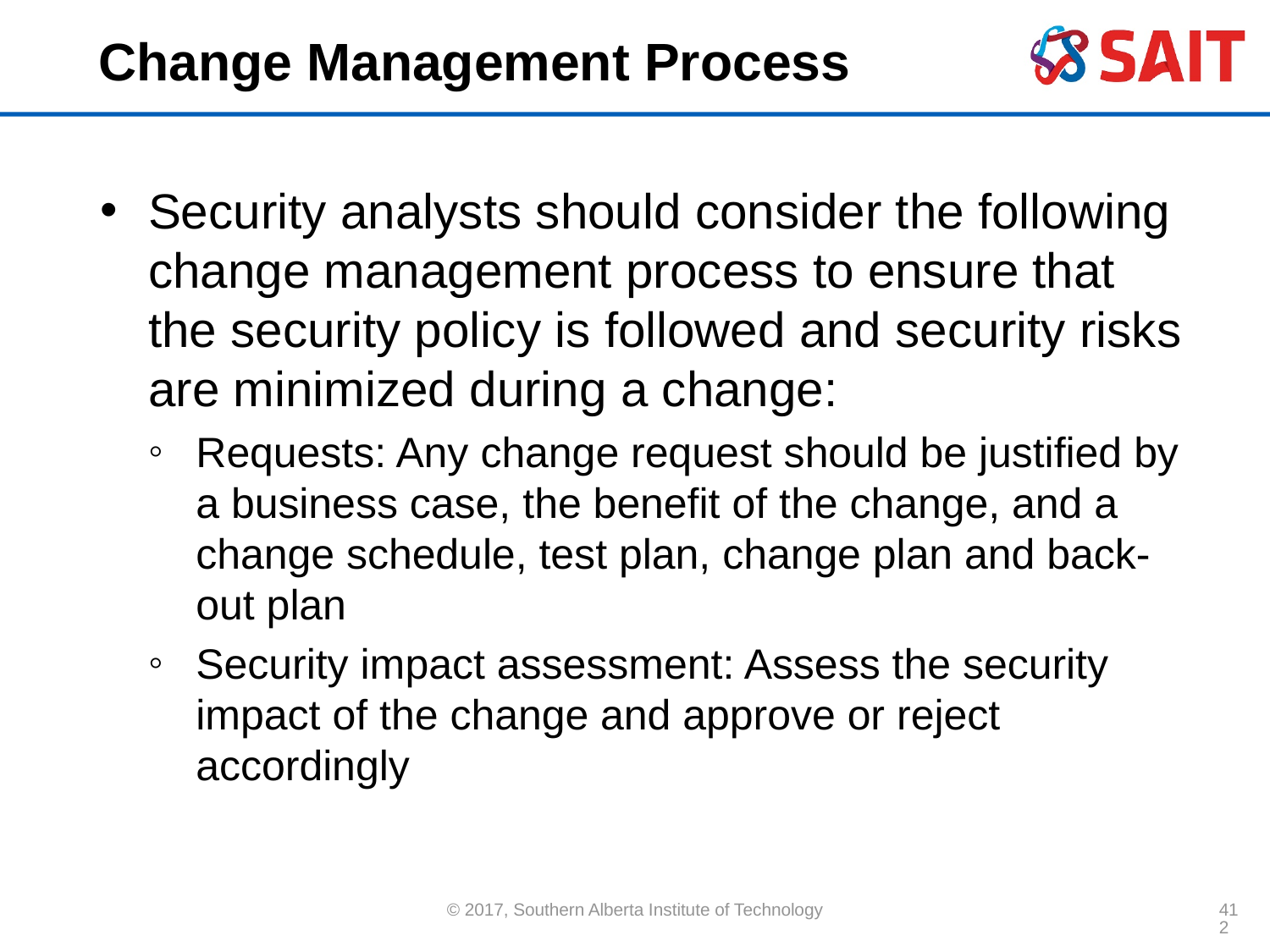

# Change Management Process
Security analysts should consider the following change management process to ensure that the security policy is followed and security risks are minimized during a change:
Requests: Any change request should be justified by a business case, the benefit of the change, and a change schedule, test plan, change plan and back-out plan
Security impact assessment: Assess the security impact of the change and approve or reject accordingly